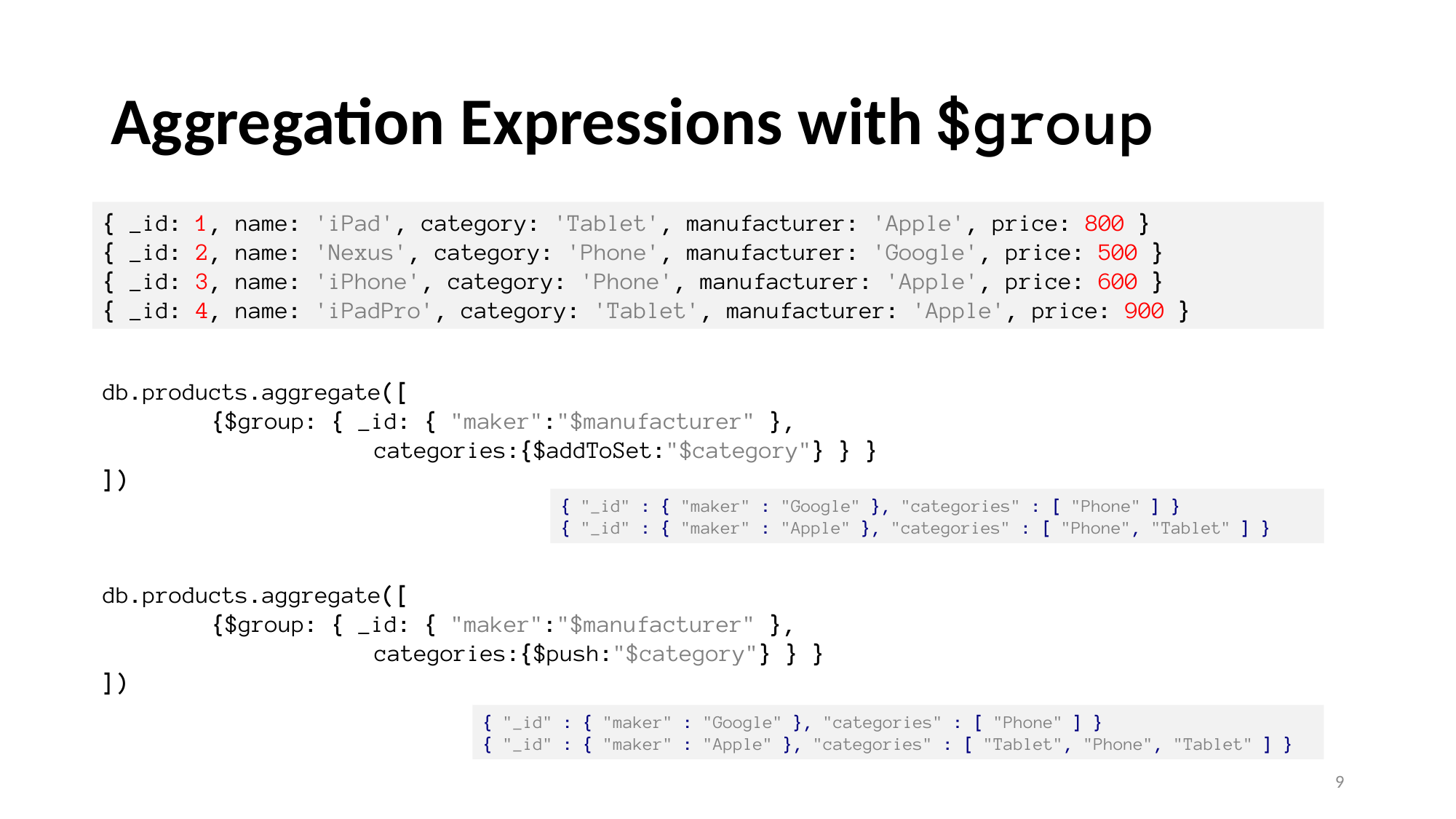

# Aggregation Expressions with $group
{ _id: 1, name: 'iPad', category: 'Tablet', manufacturer: 'Apple', price: 800 }
{ _id: 2, name: 'Nexus', category: 'Phone', manufacturer: 'Google', price: 500 }
{ _id: 3, name: 'iPhone', category: 'Phone', manufacturer: 'Apple', price: 600 }
{ _id: 4, name: 'iPadPro', category: 'Tablet', manufacturer: 'Apple', price: 900 }
db.products.aggregate([
	{$group: { _id: { "maker":"$manufacturer" },
		    categories:{$addToSet:"$category"} } }
])

db.products.aggregate([
	{$group: { _id: { "maker":"$manufacturer" },
		    categories:{$push:"$category"} } }
])
{ "_id" : { "maker" : "Google" }, "categories" : [ "Phone" ] }
{ "_id" : { "maker" : "Apple" }, "categories" : [ "Phone", "Tablet" ] }
{ "_id" : { "maker" : "Google" }, "categories" : [ "Phone" ] }
{ "_id" : { "maker" : "Apple" }, "categories" : [ "Tablet", "Phone", "Tablet" ] }
9